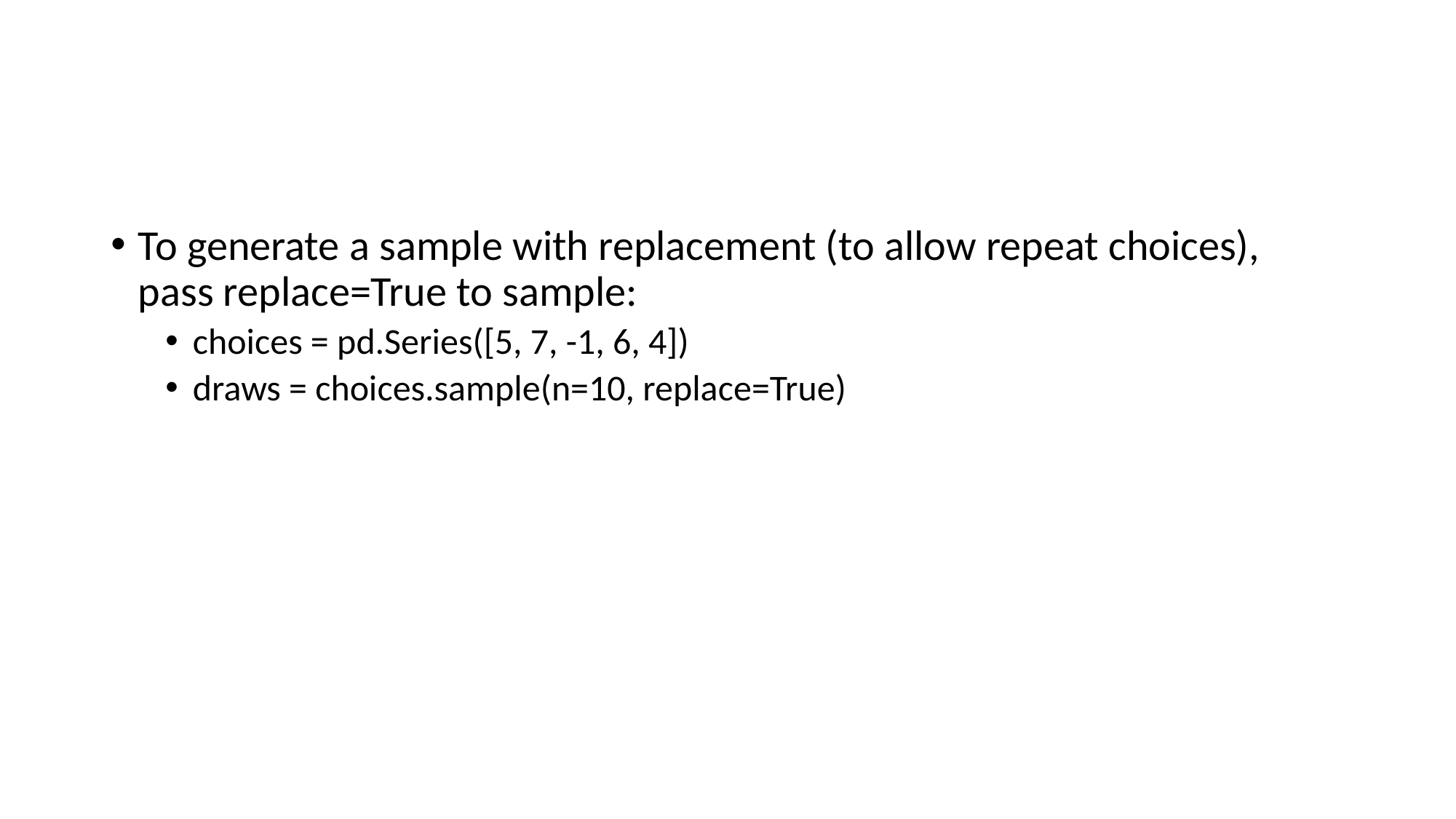

#
To generate a sample with replacement (to allow repeat choices), pass replace=True to sample:
choices = pd.Series([5, 7, -1, 6, 4])
draws = choices.sample(n=10, replace=True)